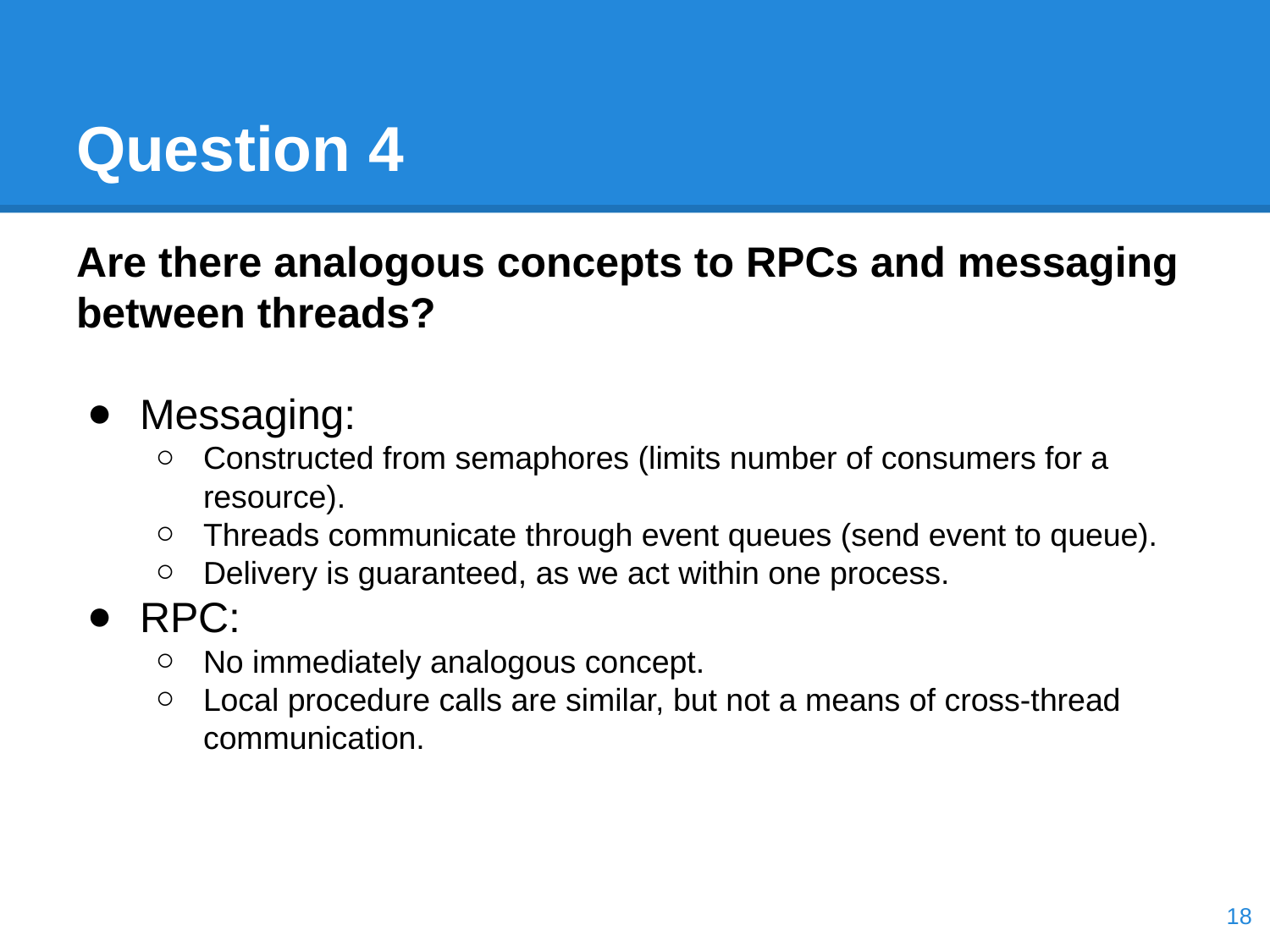

# Question 4
Are there analogous concepts to RPCs and messaging between threads?

Messaging:
Constructed from semaphores (limits number of consumers for a resource).
Threads communicate through event queues (send event to queue).
Delivery is guaranteed, as we act within one process.
RPC:
No immediately analogous concept.
Local procedure calls are similar, but not a means of cross-thread communication.
18